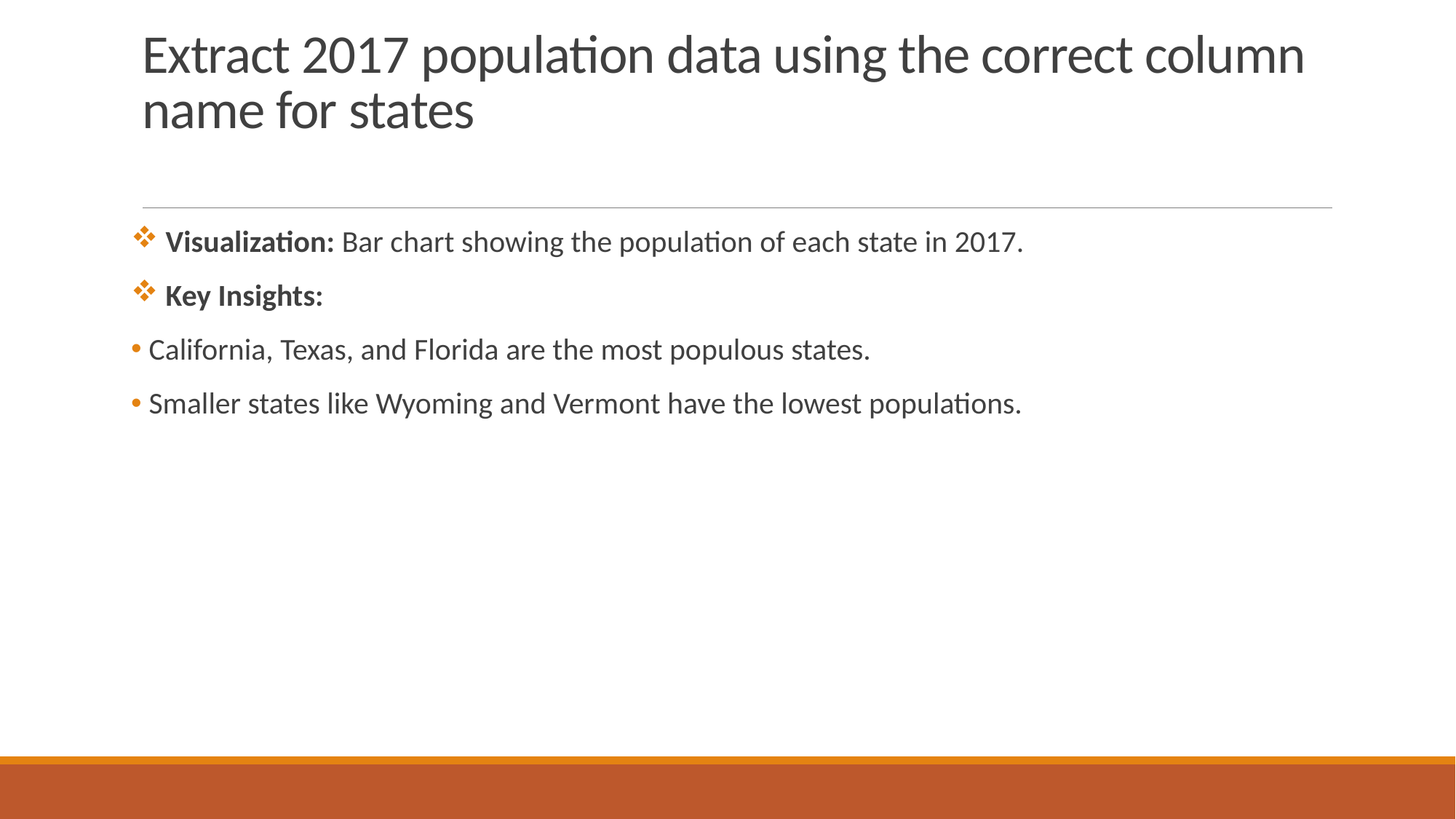

# Extract 2017 population data using the correct column name for states
 Visualization: Bar chart showing the population of each state in 2017.
 Key Insights:
 California, Texas, and Florida are the most populous states.
 Smaller states like Wyoming and Vermont have the lowest populations.